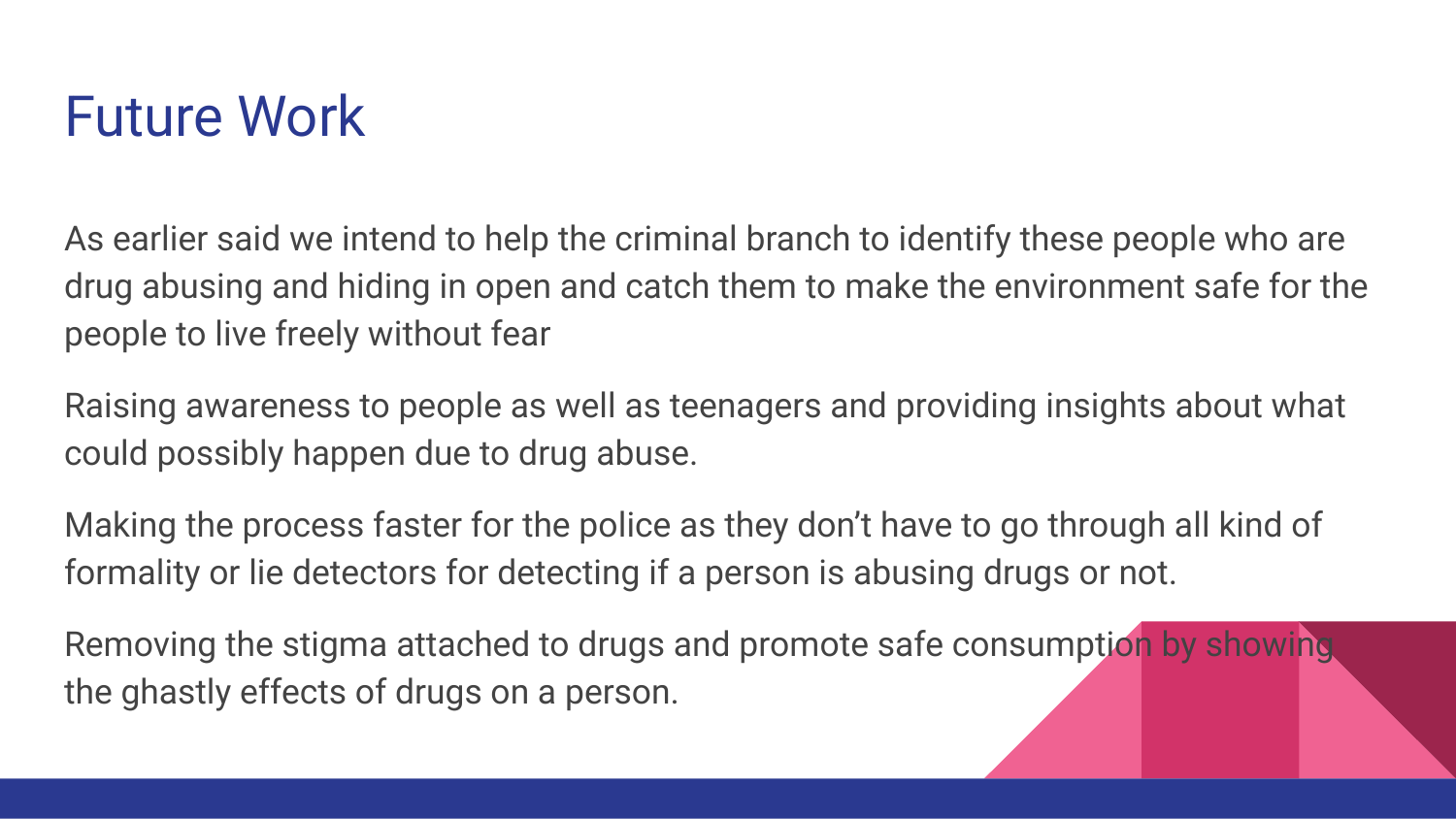

# Future Work
As earlier said we intend to help the criminal branch to identify these people who are drug abusing and hiding in open and catch them to make the environment safe for the people to live freely without fear
Raising awareness to people as well as teenagers and providing insights about what could possibly happen due to drug abuse.
Making the process faster for the police as they don’t have to go through all kind of formality or lie detectors for detecting if a person is abusing drugs or not.
Removing the stigma attached to drugs and promote safe consumption by showing the ghastly effects of drugs on a person.